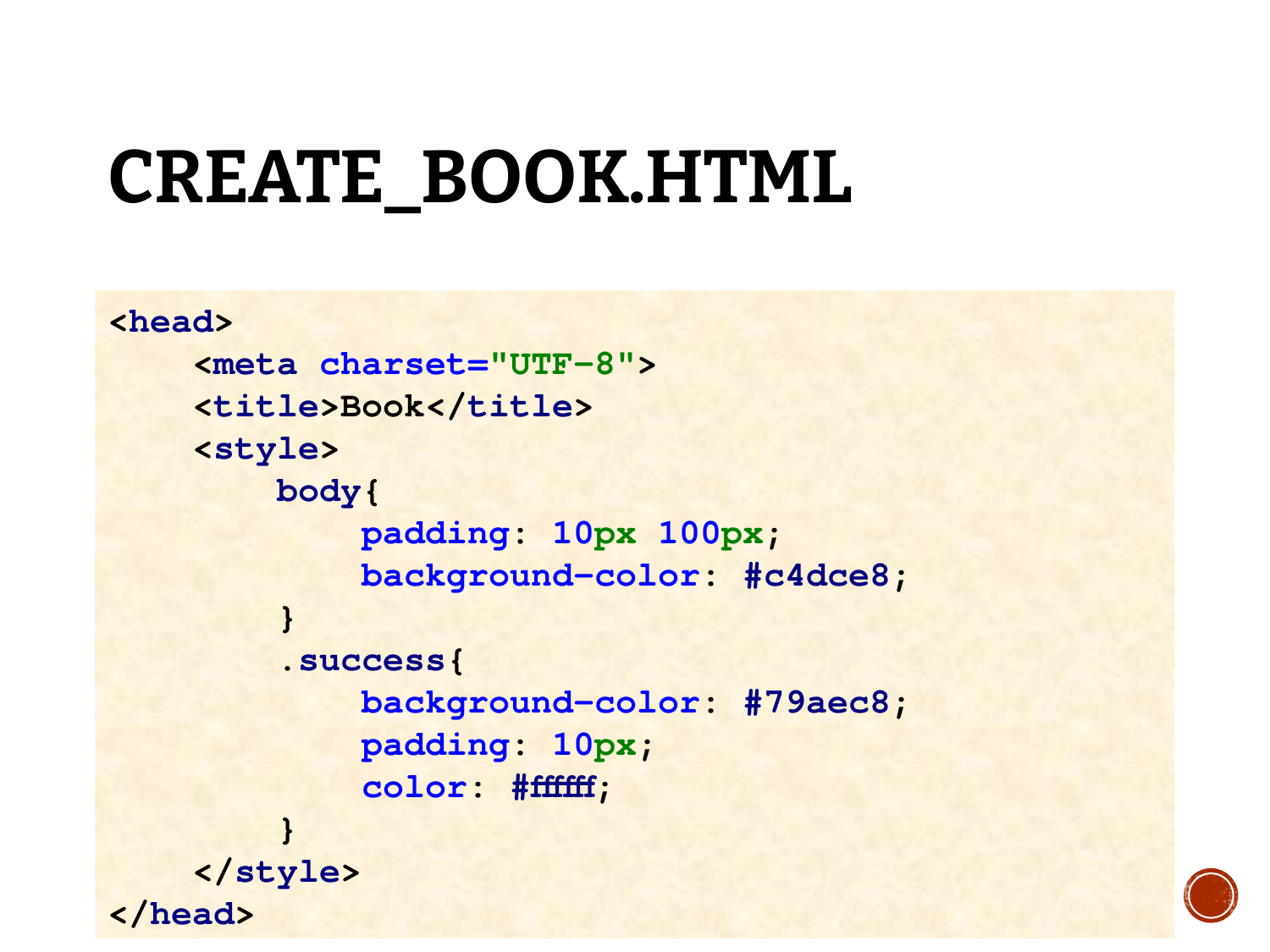

# Create_book.html
<head>
    <meta charset="UTF-8">
    <title>Book</title>
    <style>
        body{
            padding: 10px 100px;
            background-color: #c4dce8;
        }
        .success{
            background-color: #79aec8;
            padding: 10px;
            color: #ffffff;
        }
    </style>
</head>